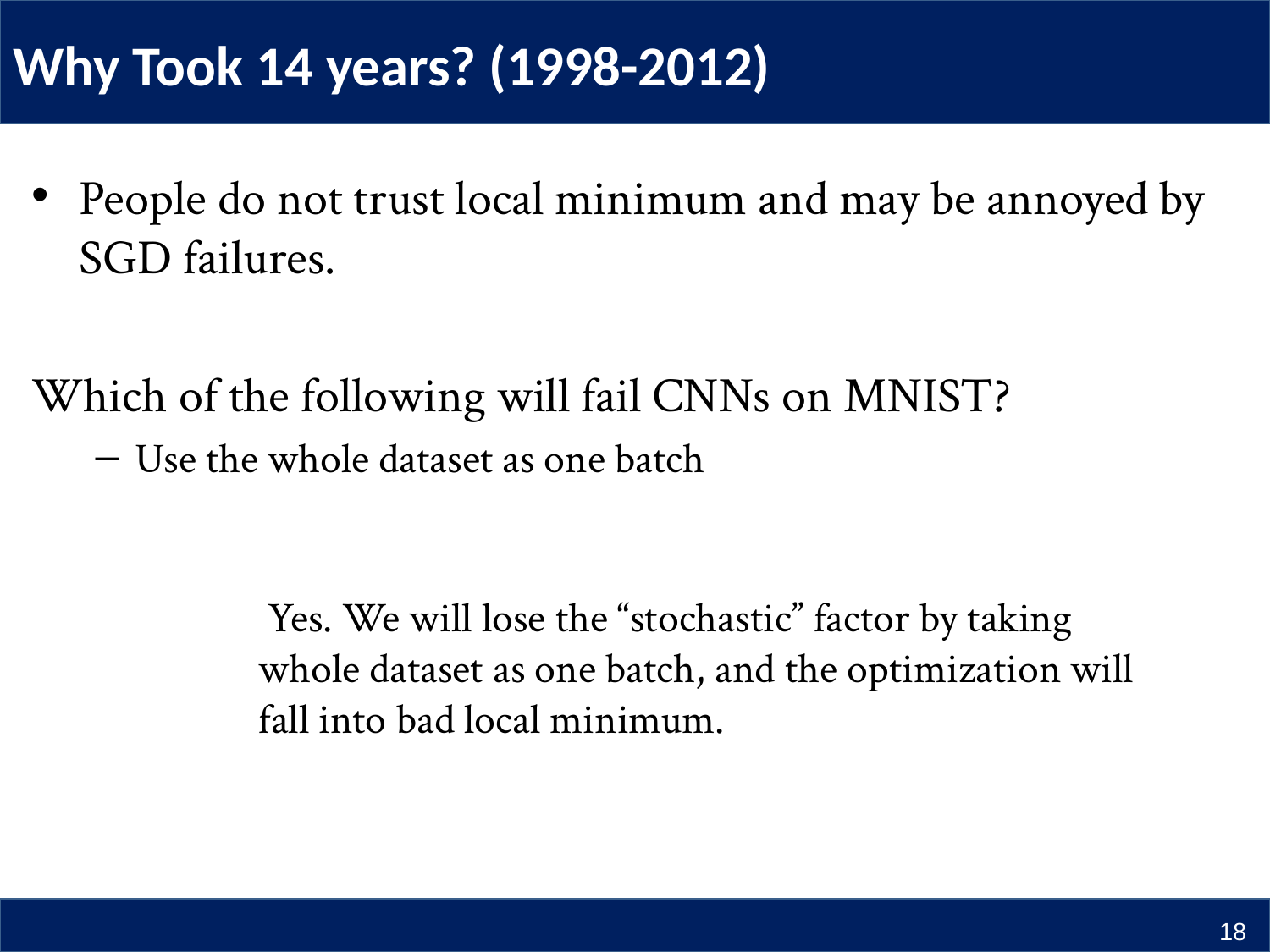

# Why Took 14 years? (1998-2012)
People do not trust local minimum and may be annoyed by SGD failures.

Which of the following will fail CNNs on MNIST?
Use the whole dataset as one batch

 Yes. We will lose the “stochastic” factor by taking whole dataset as one batch, and the optimization will fall into bad local minimum.
18